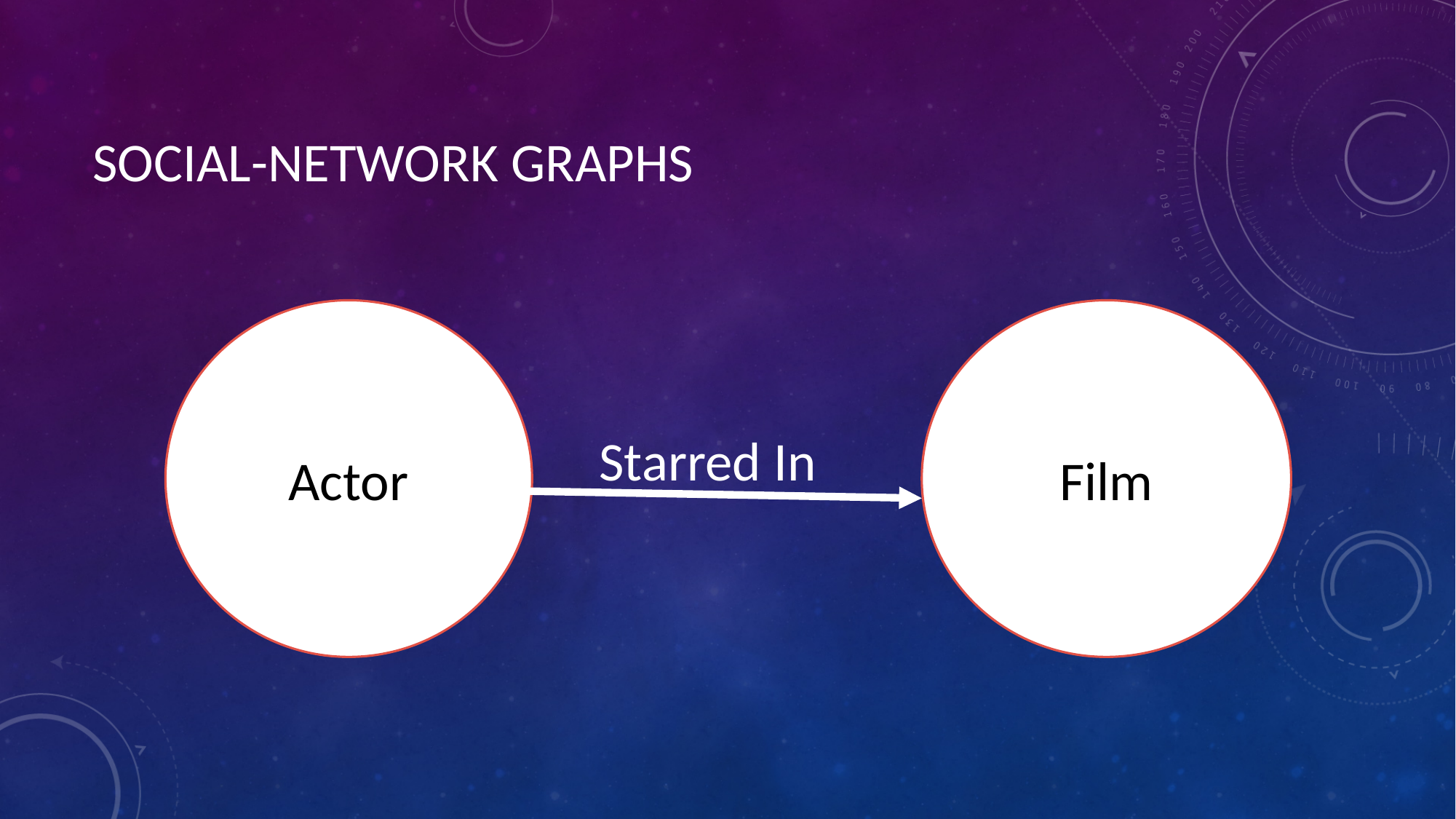

# Social-Network Graphs
Actor
Film
Starred In